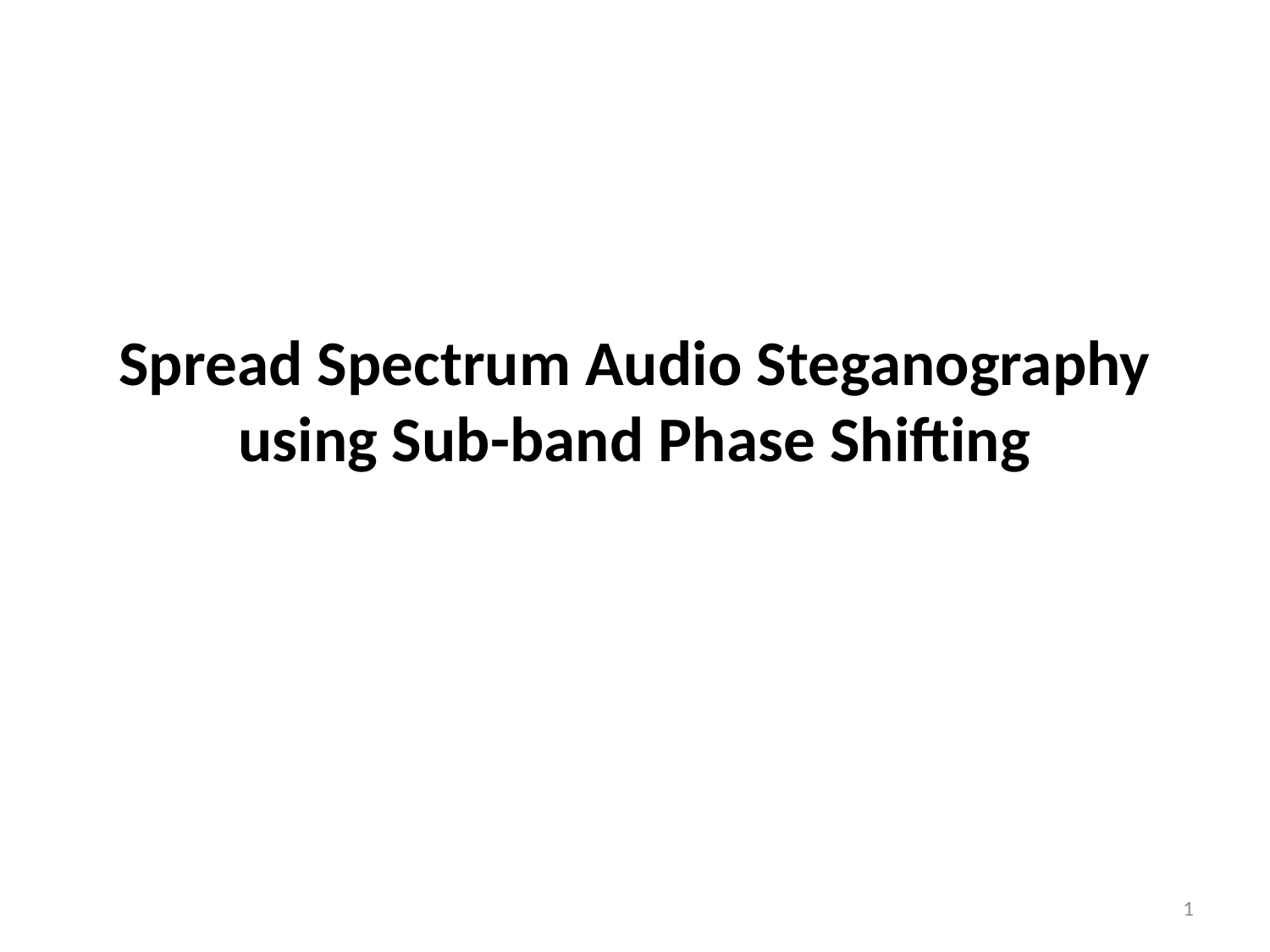

# Spread Spectrum Audio Steganography using Sub-band Phase Shifting

1